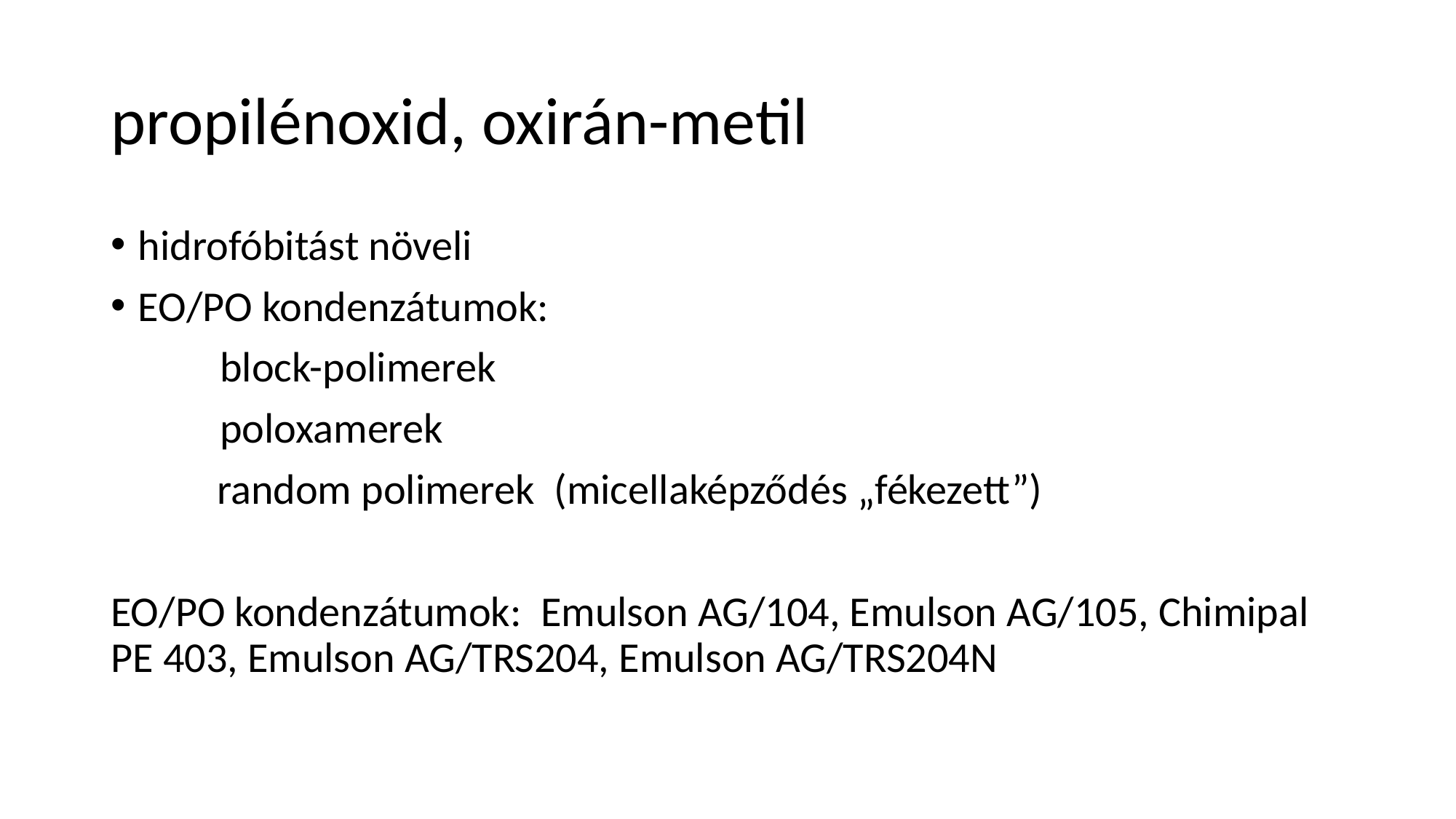

# propilénoxid, oxirán-metil
hidrofóbitást növeli
EO/PO kondenzátumok:
	block-polimerek
	poloxamerek
           random polimerek  (micellaképződés „fékezett”)

EO/PO kondenzátumok:  Emulson AG/104, Emulson AG/105, Chimipal PE 403, Emulson AG/TRS204, Emulson AG/TRS204N